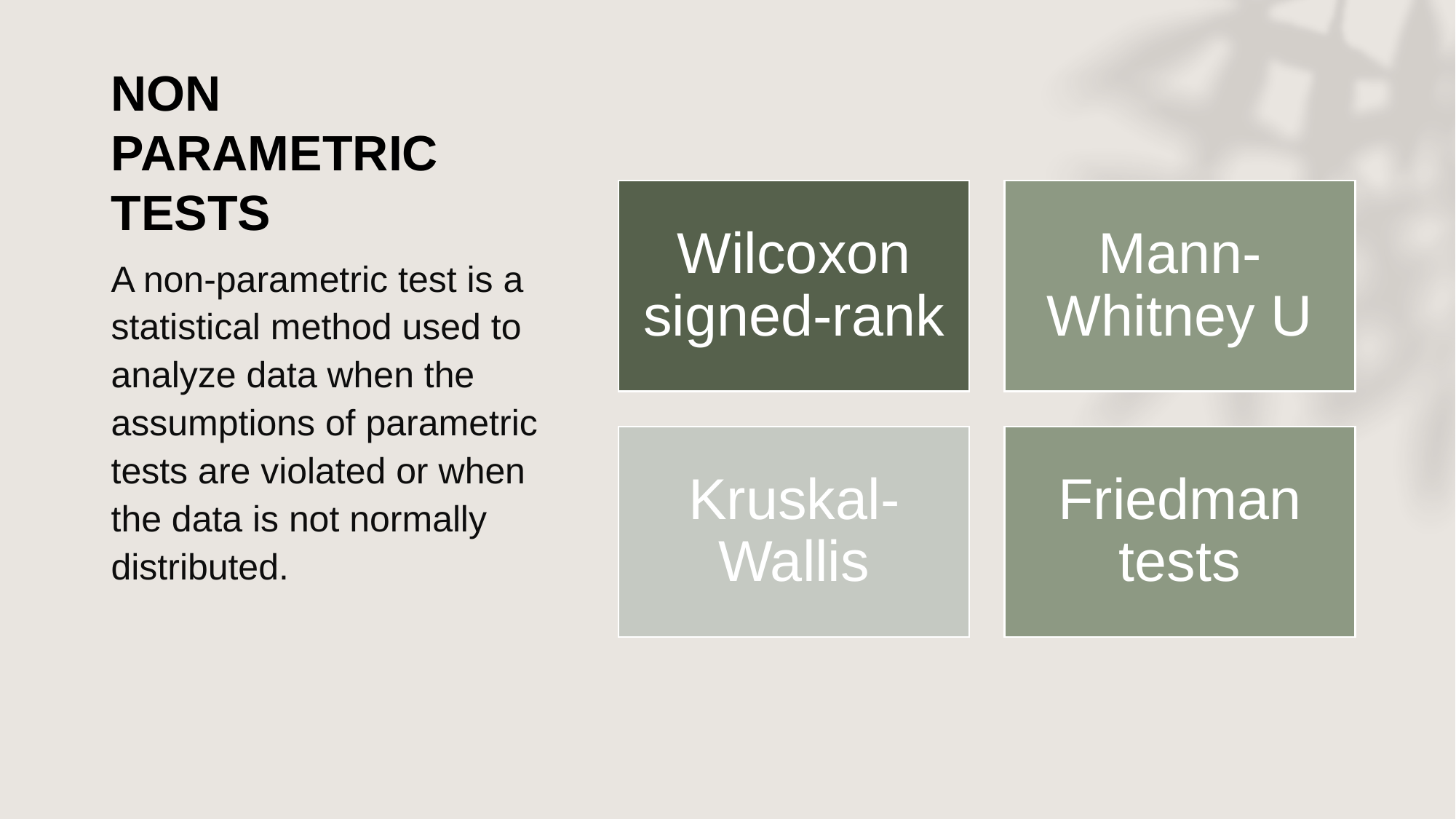

# NON PARAMETRIC TESTS
Wilcoxon signed-rank
Mann-Whitney U
Kruskal-Wallis
Friedman tests
A non-parametric test is a statistical method used to analyze data when the assumptions of parametric tests are violated or when the data is not normally distributed.